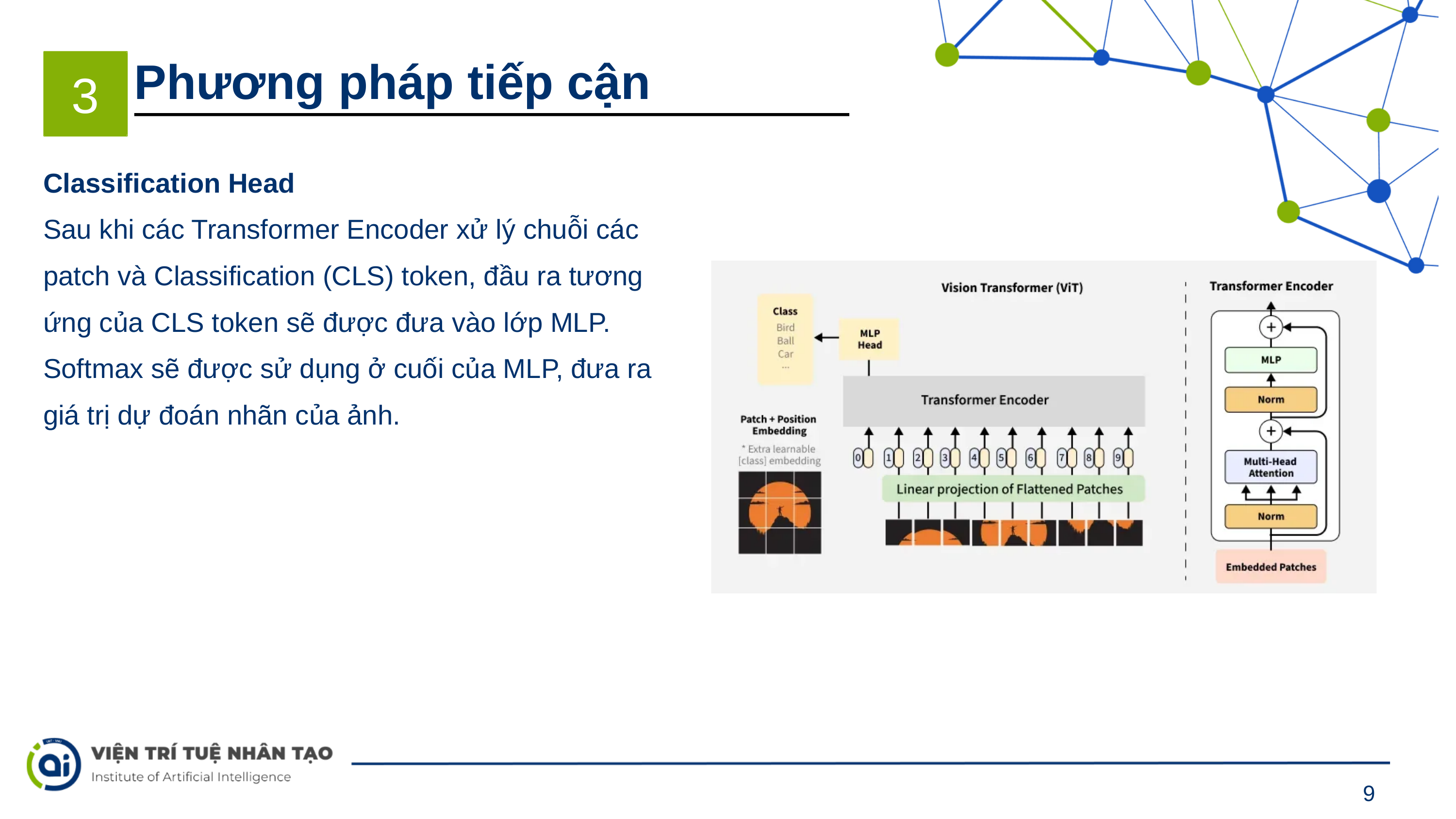

Phương pháp tiếp cận

3

Classification Head
Sau khi các Transformer Encoder xử lý chuỗi các patch và Classification (CLS) token, đầu ra tương ứng của CLS token sẽ được đưa vào lớp MLP. Softmax sẽ được sử dụng ở cuối của MLP, đưa ra giá trị dự đoán nhãn của ảnh.

9